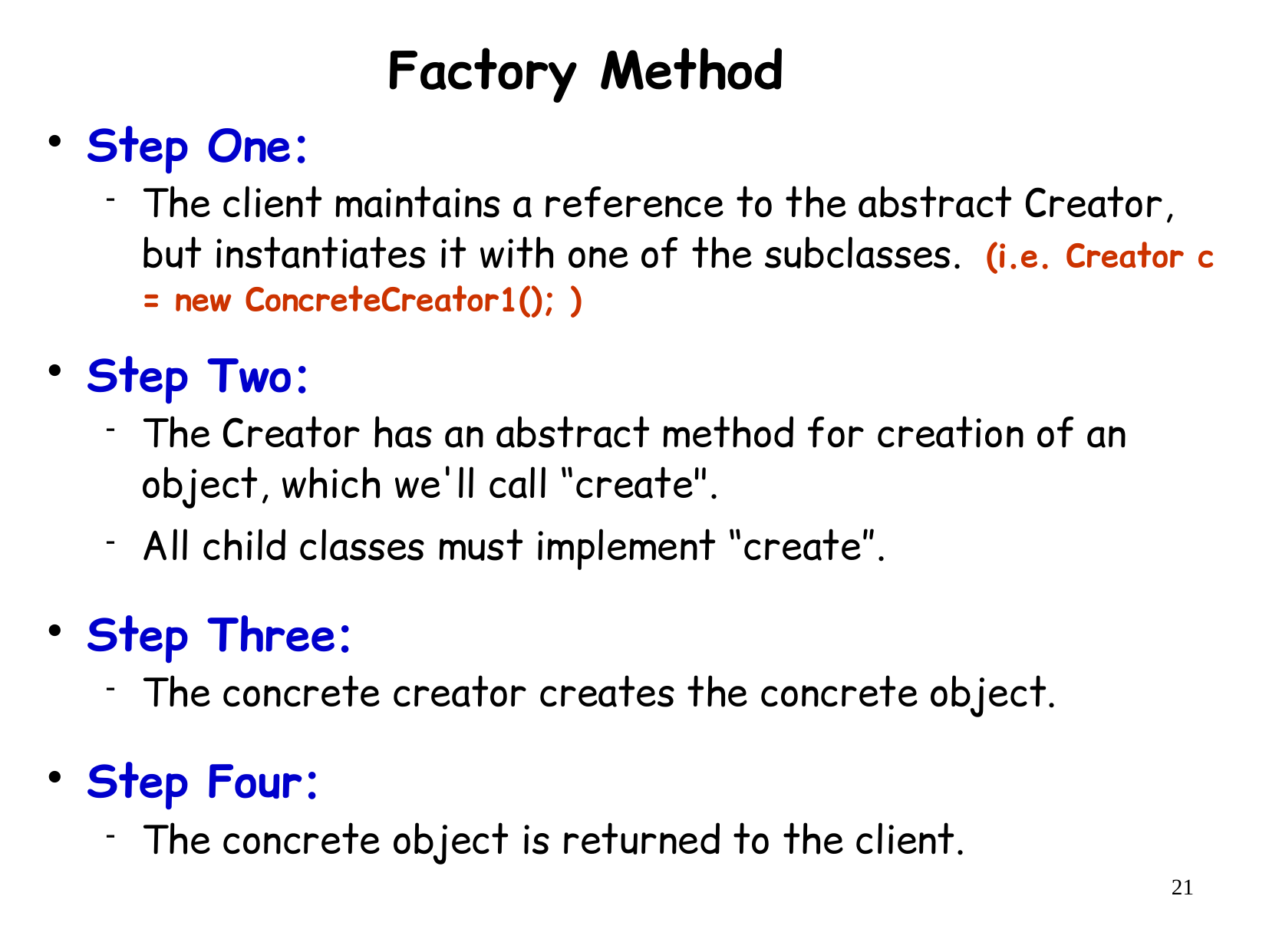

Factory Method
Step One:
The client maintains a reference to the abstract Creator, but instantiates it with one of the subclasses.  (i.e. Creator c = new ConcreteCreator1(); )
Step Two:
The Creator has an abstract method for creation of an object, which we'll call “create".
All child classes must implement “create”.
Step Three:
The concrete creator creates the concrete object.
Step Four:
The concrete object is returned to the client.